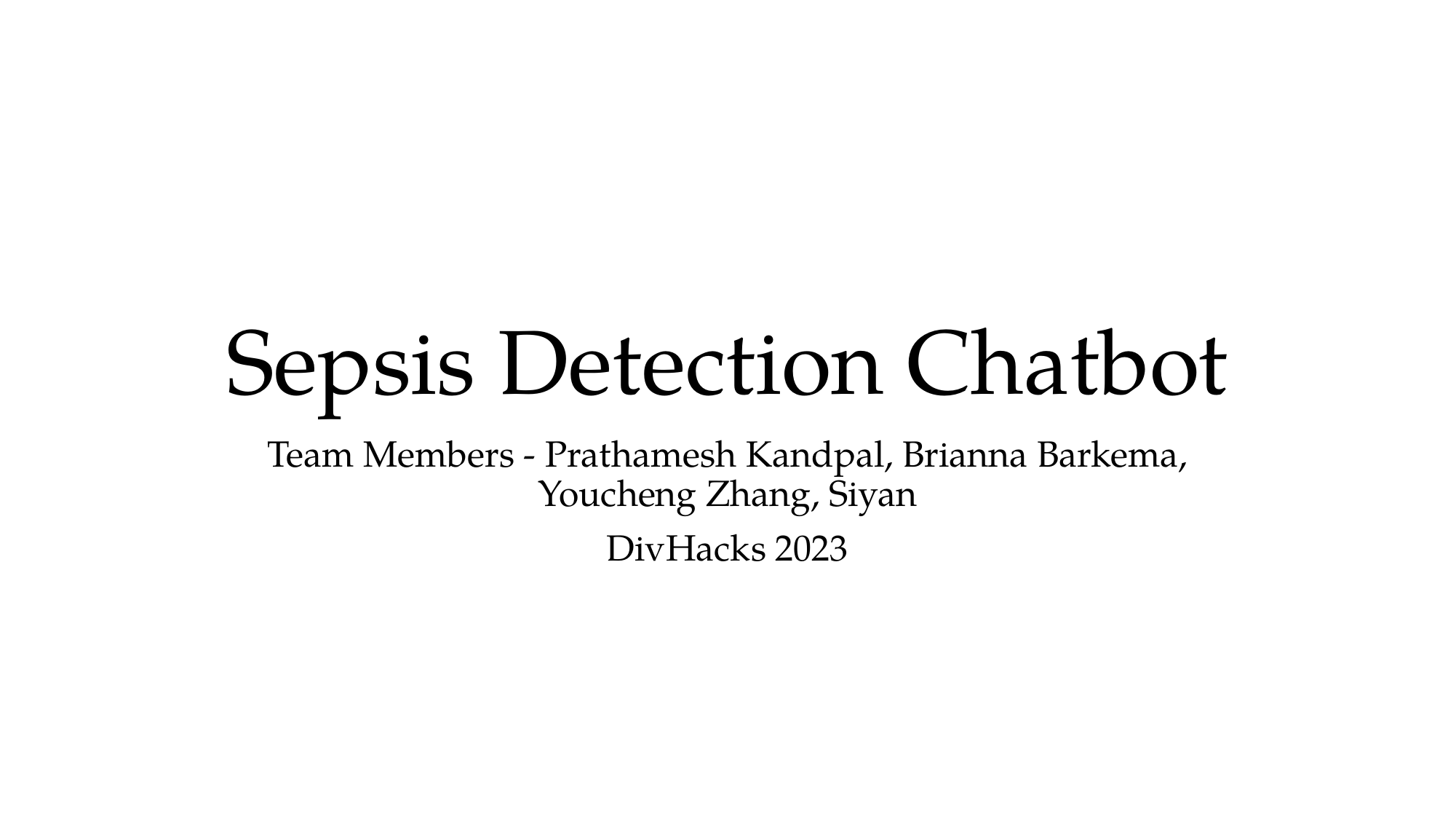

# Sepsis Detection Chatbot
Team Members - Prathamesh Kandpal, Brianna Barkema, Youcheng Zhang, Siyan
DivHacks 2023